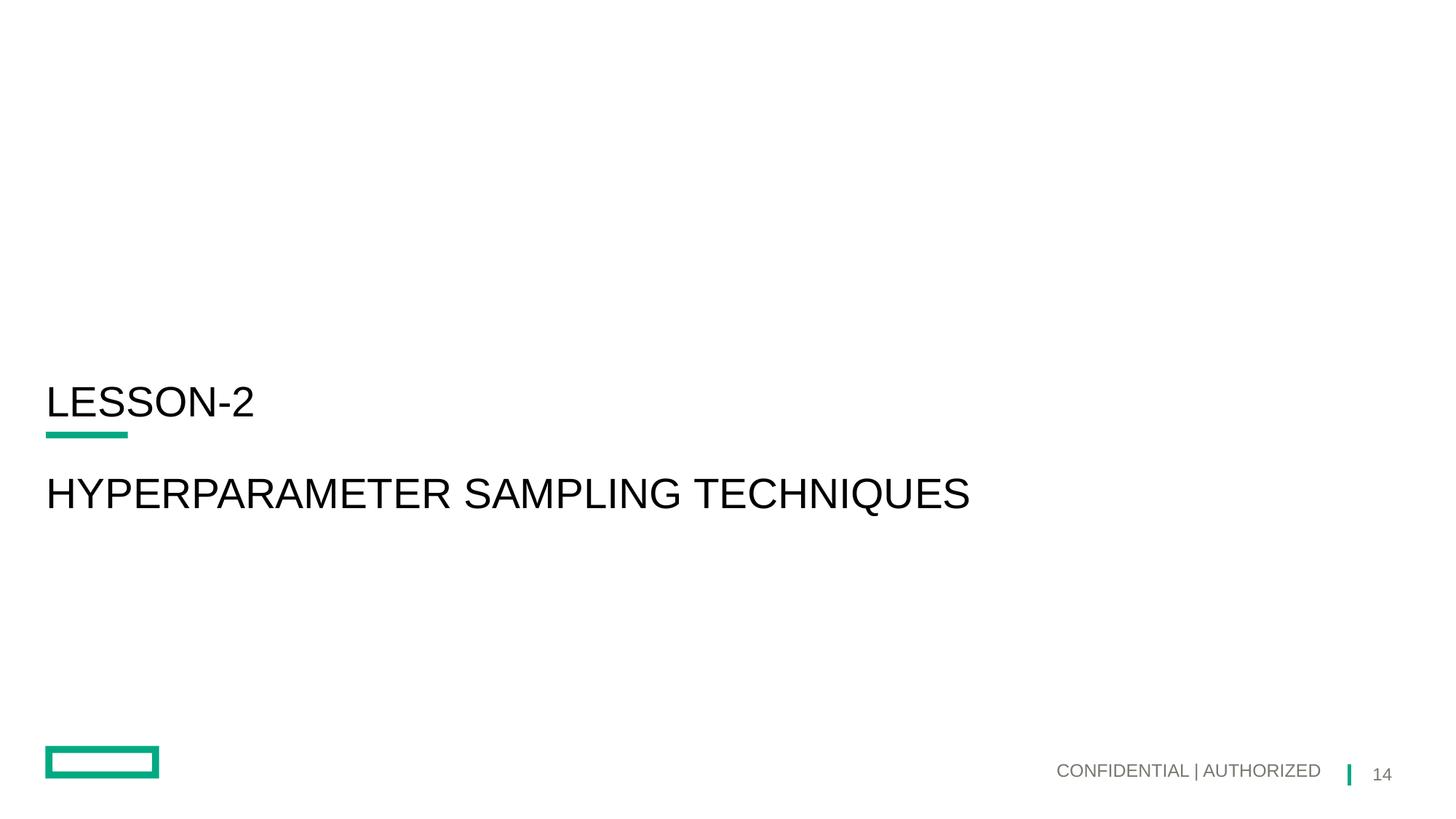

# Lesson-2 Hyperparameter Sampling Techniques
CONFIDENTIAL | AUTHORIZED
14